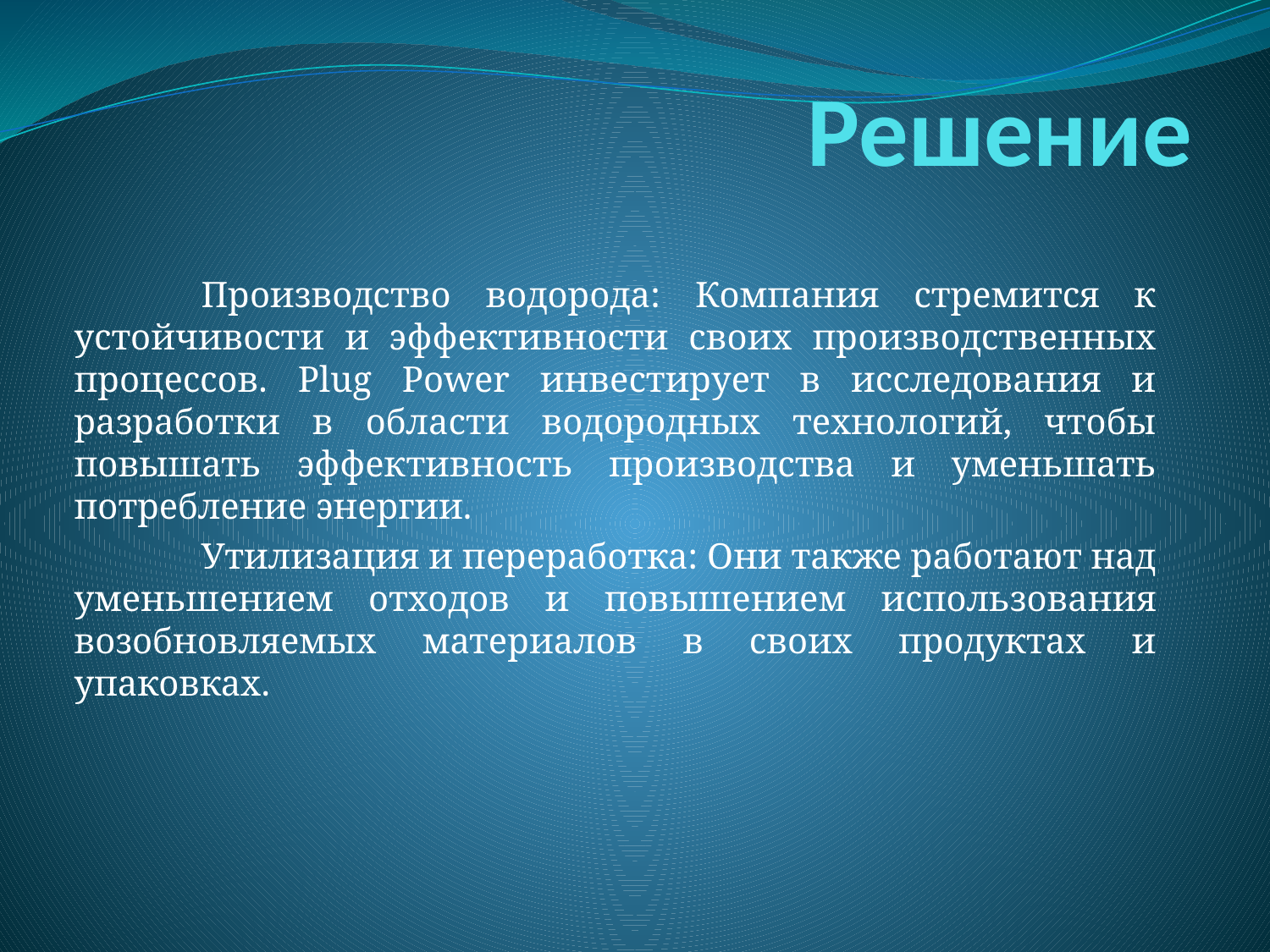

# Решение
	Производство водорода: Компания стремится к устойчивости и эффективности своих производственных процессов. Plug Power инвестирует в исследования и разработки в области водородных технологий, чтобы повышать эффективность производства и уменьшать потребление энергии.
	Утилизация и переработка: Они также работают над уменьшением отходов и повышением использования возобновляемых материалов в своих продуктах и упаковках.